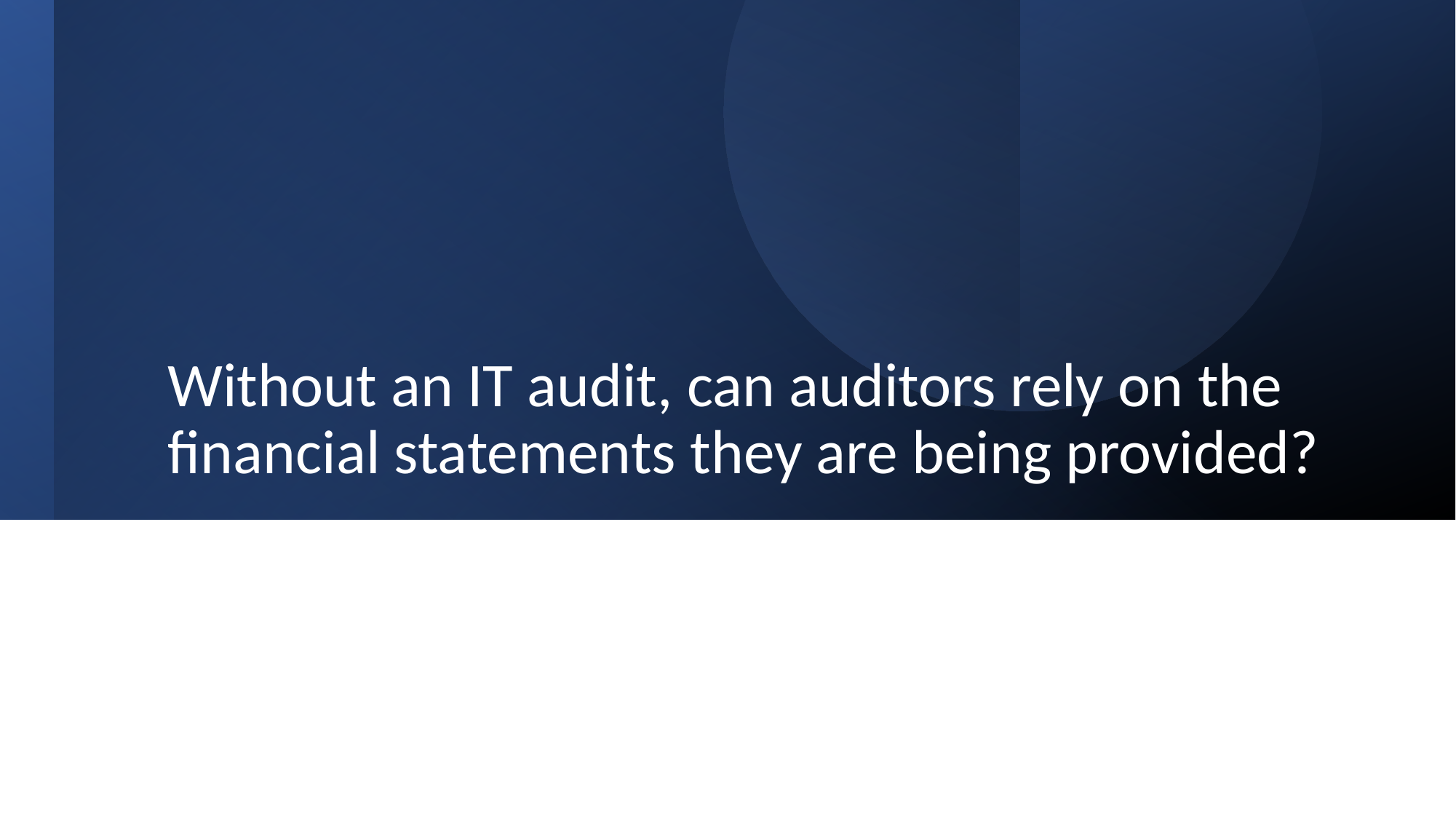

# Without an IT audit, can auditors rely on the financial statements they are being provided?